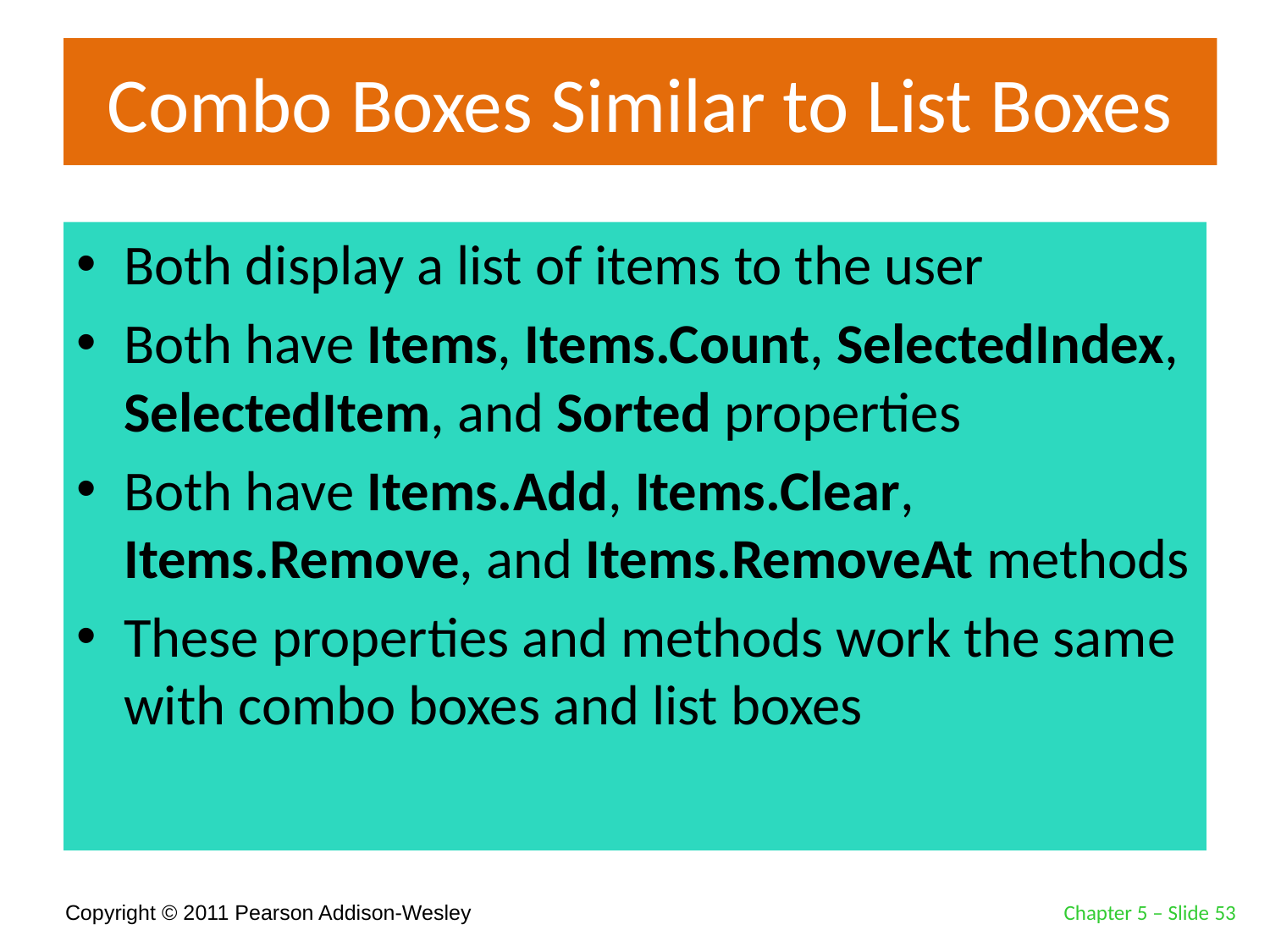

# Combo Boxes Similar to List Boxes
Both display a list of items to the user
Both have Items, Items.Count, SelectedIndex, SelectedItem, and Sorted properties
Both have Items.Add, Items.Clear, Items.Remove, and Items.RemoveAt methods
These properties and methods work the same with combo boxes and list boxes

Chapter 5 – Slide 53